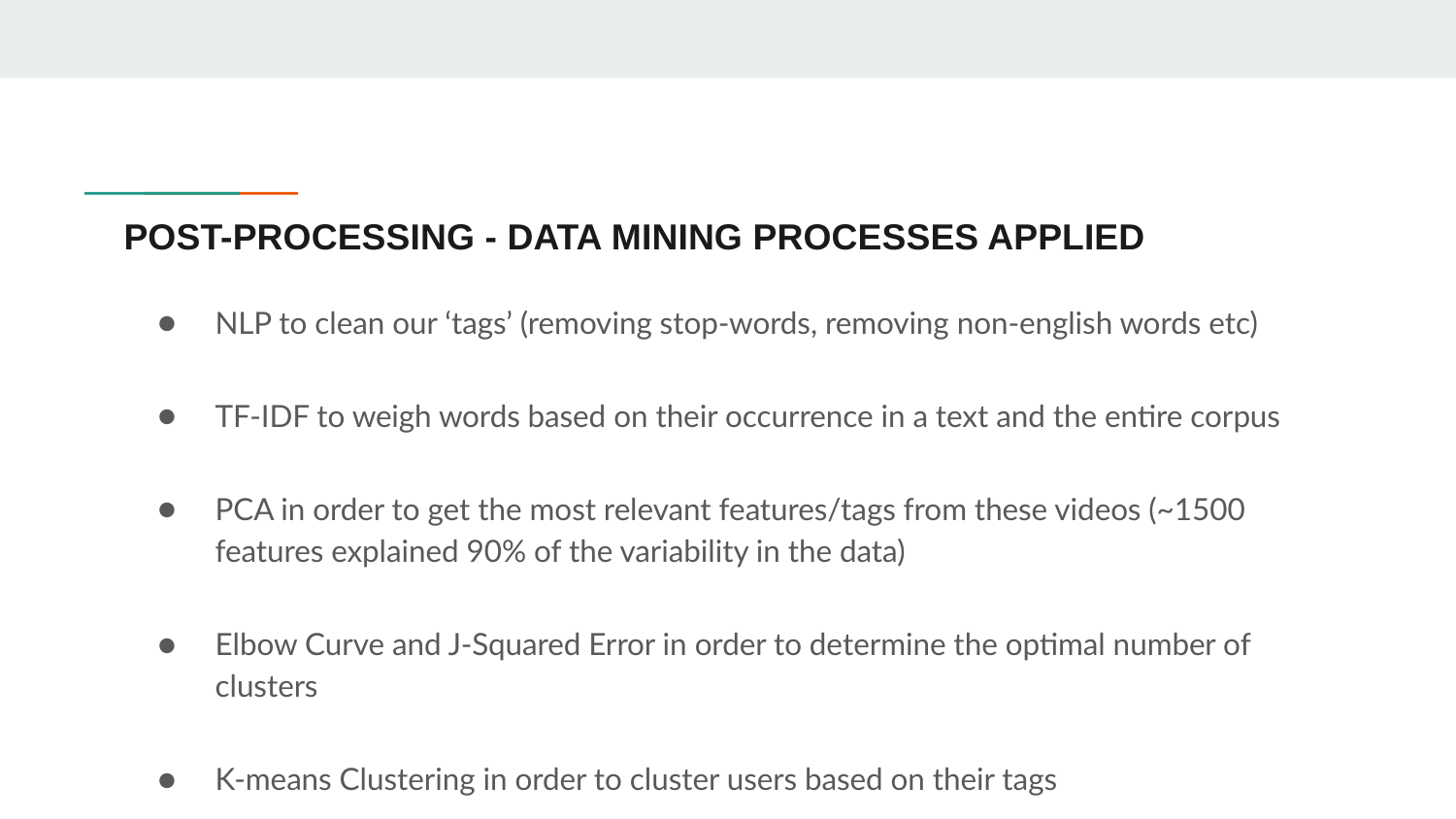

# POST-PROCESSING - DATA MINING PROCESSES APPLIED

NLP to clean our ‘tags’ (removing stop-words, removing non-english words etc)

TF-IDF to weigh words based on their occurrence in a text and the entire corpus

PCA in order to get the most relevant features/tags from these videos (~1500 features explained 90% of the variability in the data)

Elbow Curve and J-Squared Error in order to determine the optimal number of clusters

K-means Clustering in order to cluster users based on their tags